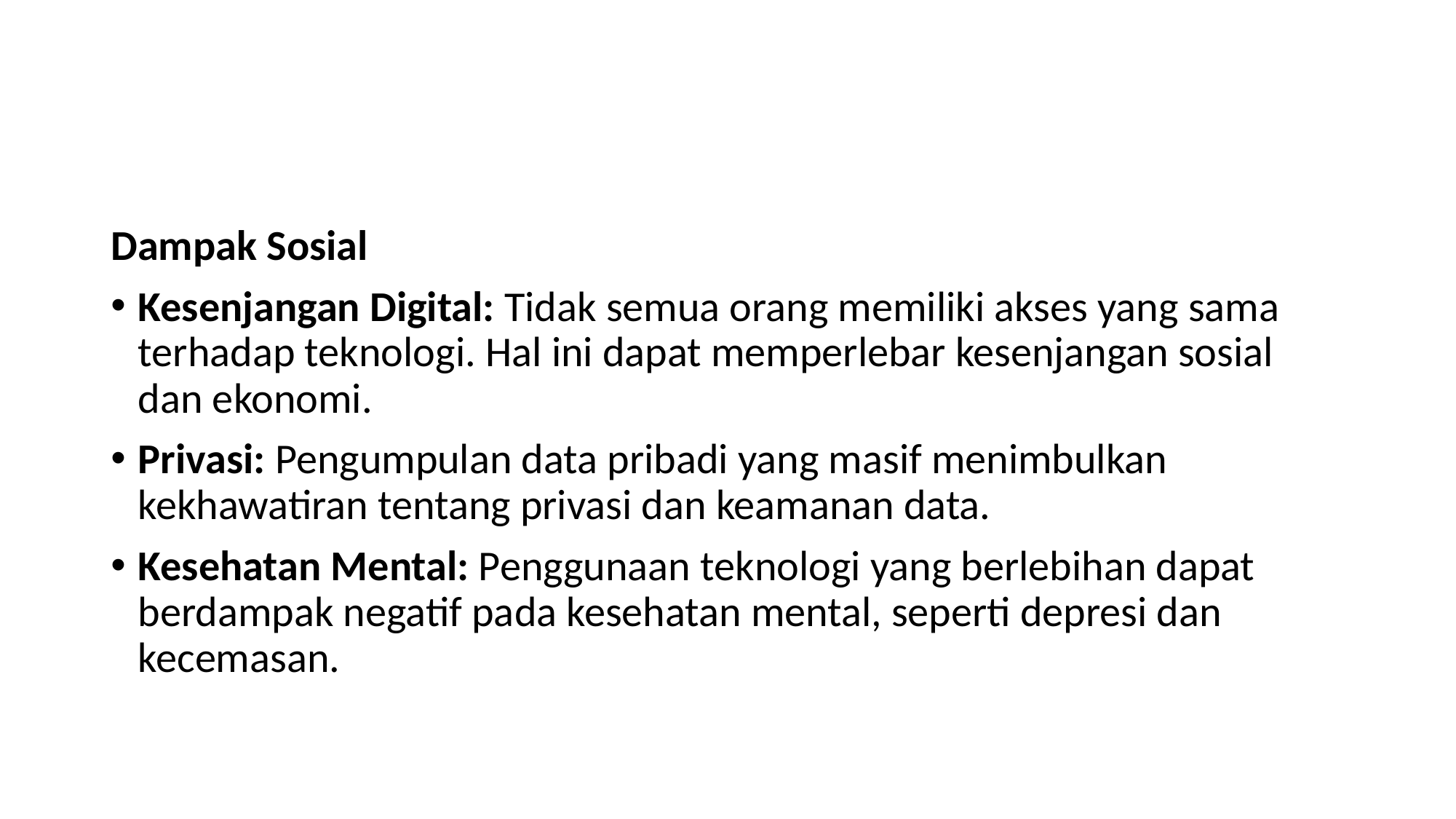

#
Dampak Sosial
Kesenjangan Digital: Tidak semua orang memiliki akses yang sama terhadap teknologi. Hal ini dapat memperlebar kesenjangan sosial dan ekonomi.
Privasi: Pengumpulan data pribadi yang masif menimbulkan kekhawatiran tentang privasi dan keamanan data.
Kesehatan Mental: Penggunaan teknologi yang berlebihan dapat berdampak negatif pada kesehatan mental, seperti depresi dan kecemasan.